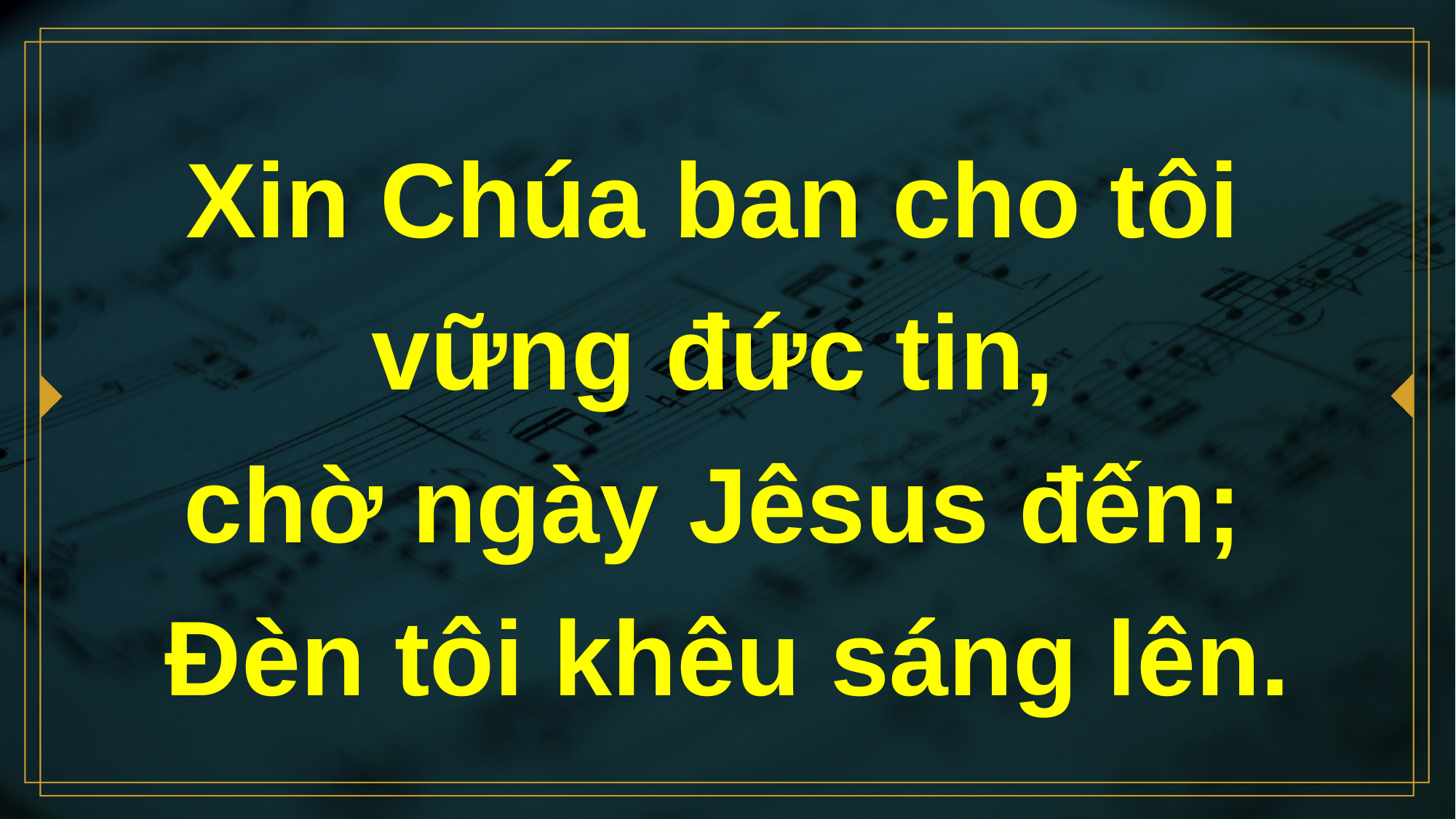

# Xin Chúa ban cho tôi vững đức tin, chờ ngày Jêsus đến; Đèn tôi khêu sáng lên.